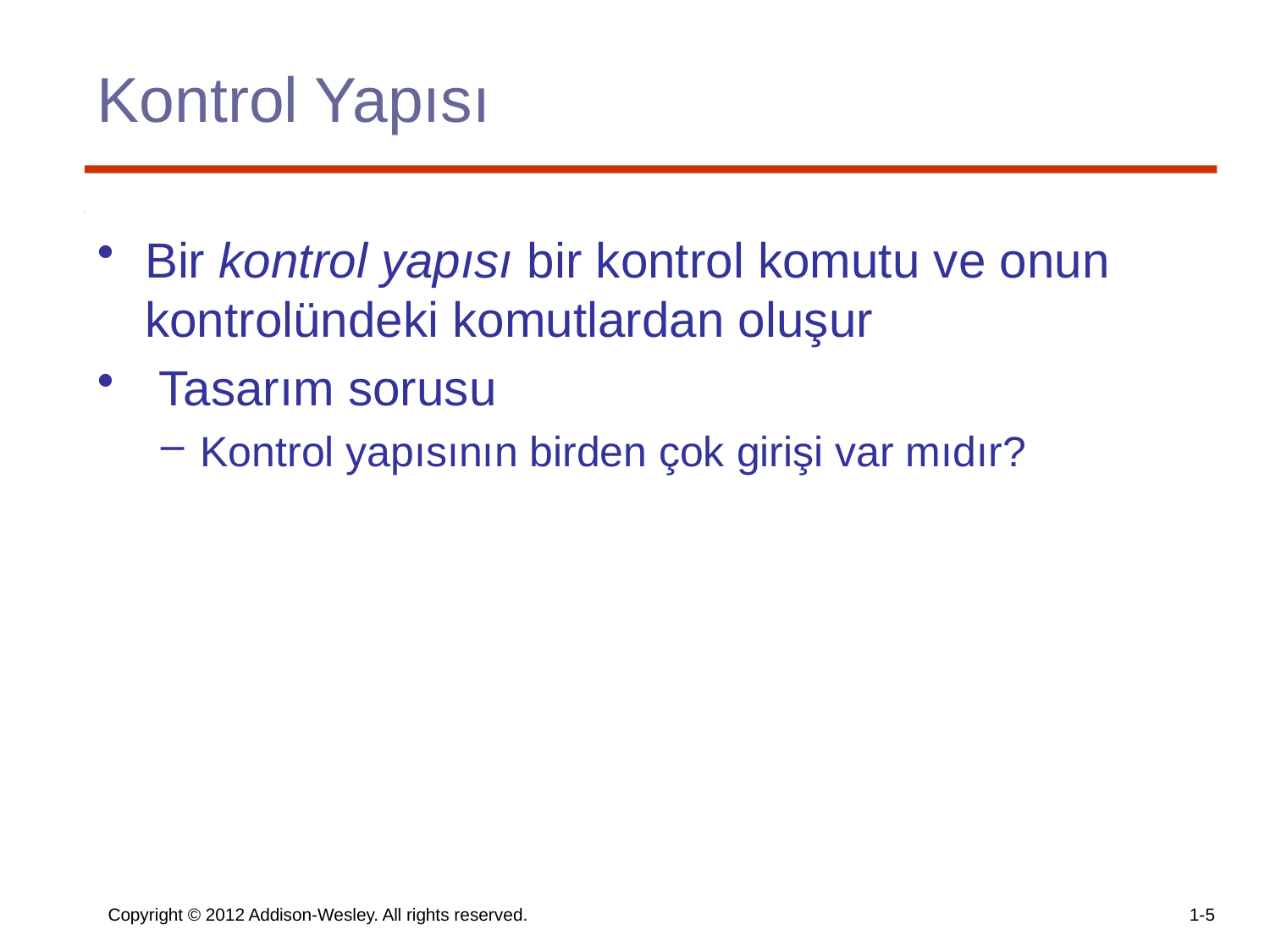

# Kontrol Yapısı
Bir kontrol yapısı bir kontrol komutu ve onun kontrolündeki komutlardan oluşur
 Tasarım sorusu
Kontrol yapısının birden çok girişi var mıdır?

Copyright © 2012 Addison-Wesley. All rights reserved.
1-5